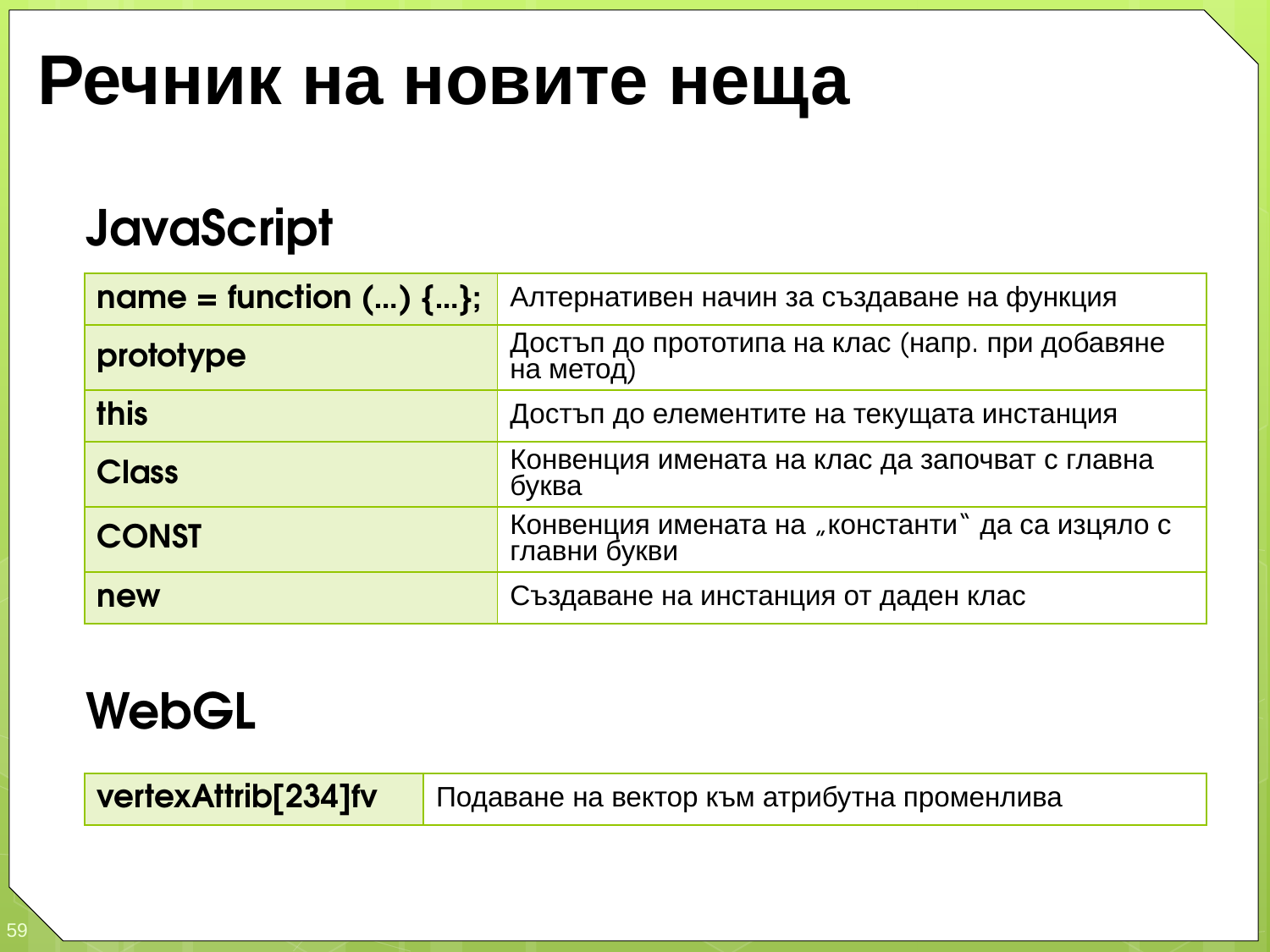

# Речник на новите неща
JavaScript

WebGL
| name = function (…) {…}; | Алтернативен начин за създаване на функция |
| --- | --- |
| prototype | Достъп до прототипа на клас (напр. при добавяне на метод) |
| this | Достъп до елементите на текущата инстанция |
| Class | Конвенция имената на клас да започват с главна буква |
| CONST | Конвенция имената на „константи“ да са изцяло с главни букви |
| new | Създаване на инстанция от даден клас |
| vertexAttrib[234]fv | Подаване на вектор към атрибутна променлива |
| --- | --- |